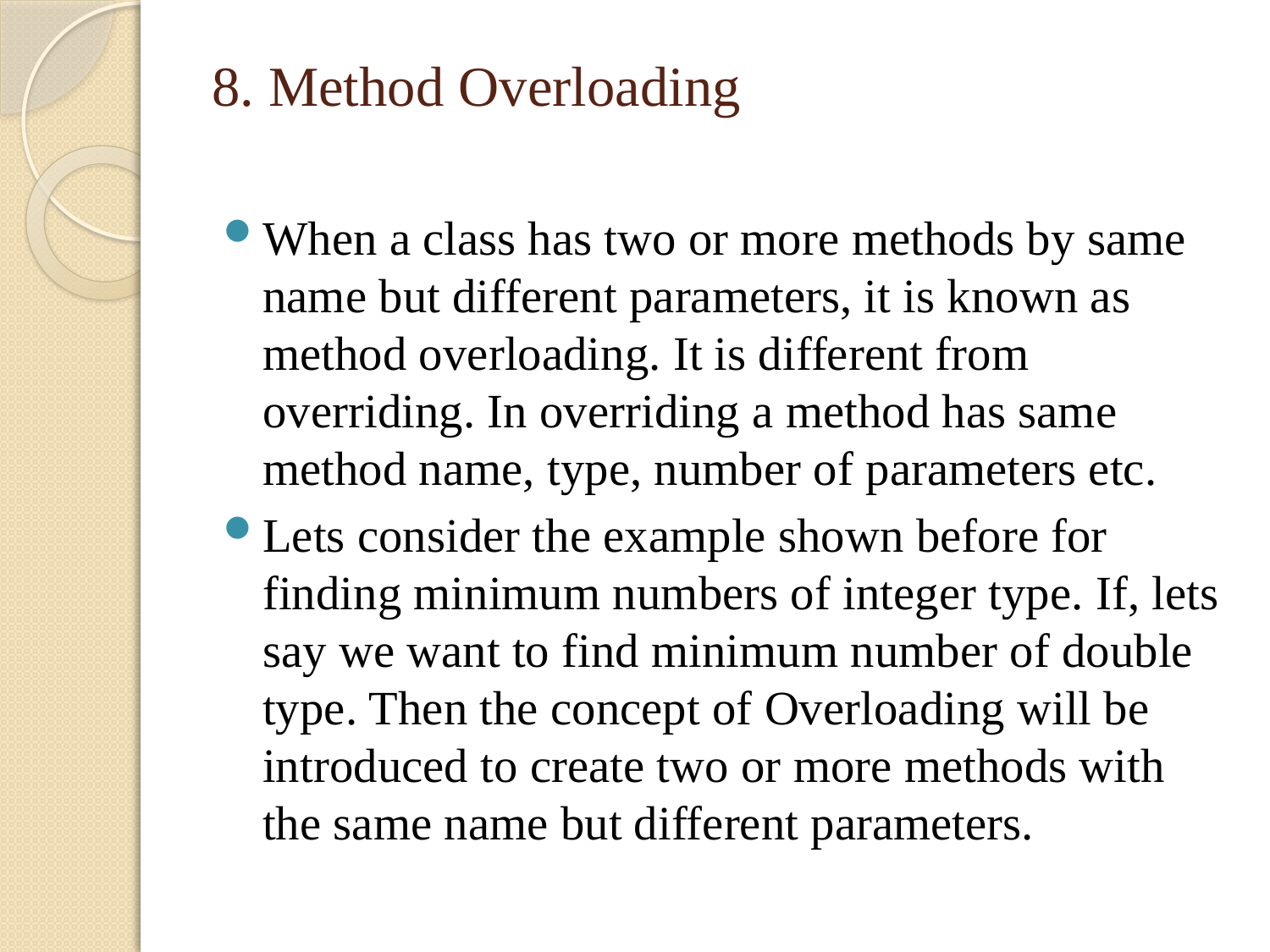

# 8. Method Overloading
When a class has two or more methods by same name but different parameters, it is known as method overloading. It is different from overriding. In overriding a method has same method name, type, number of parameters etc.
Lets consider the example shown before for finding minimum numbers of integer type. If, lets say we want to find minimum number of double type. Then the concept of Overloading will be introduced to create two or more methods with the same name but different parameters.